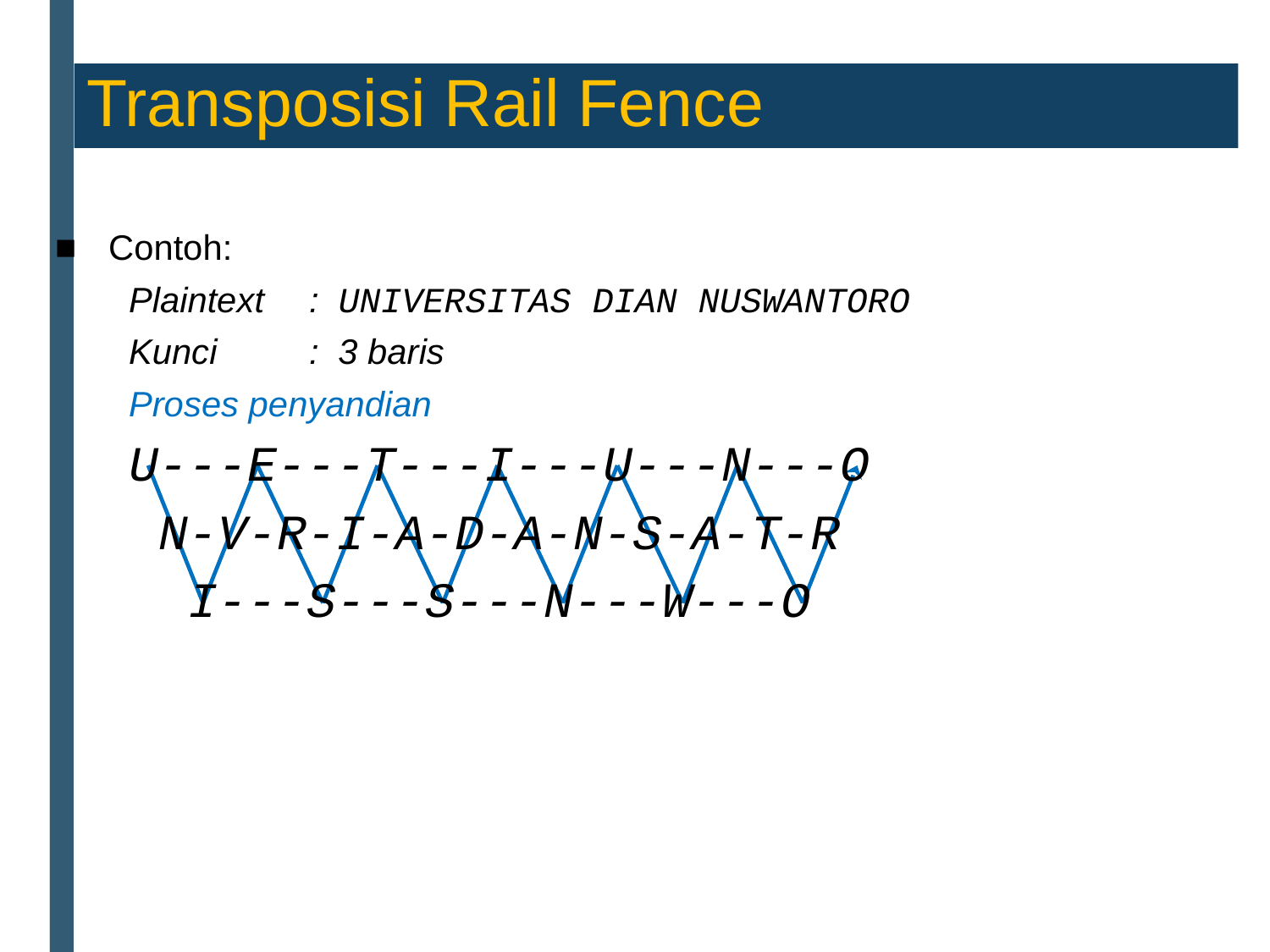

Transposisi Rail Fence
Contoh:
Plaintext	:  UNIVERSITAS DIAN NUSWANTORO
Kunci	:  3 baris
Proses penyandian
U---E---T---I---U---N---O
 N-V-R-I-A-D-A-N-S-A-T-R
  I---S---S---N---W---O